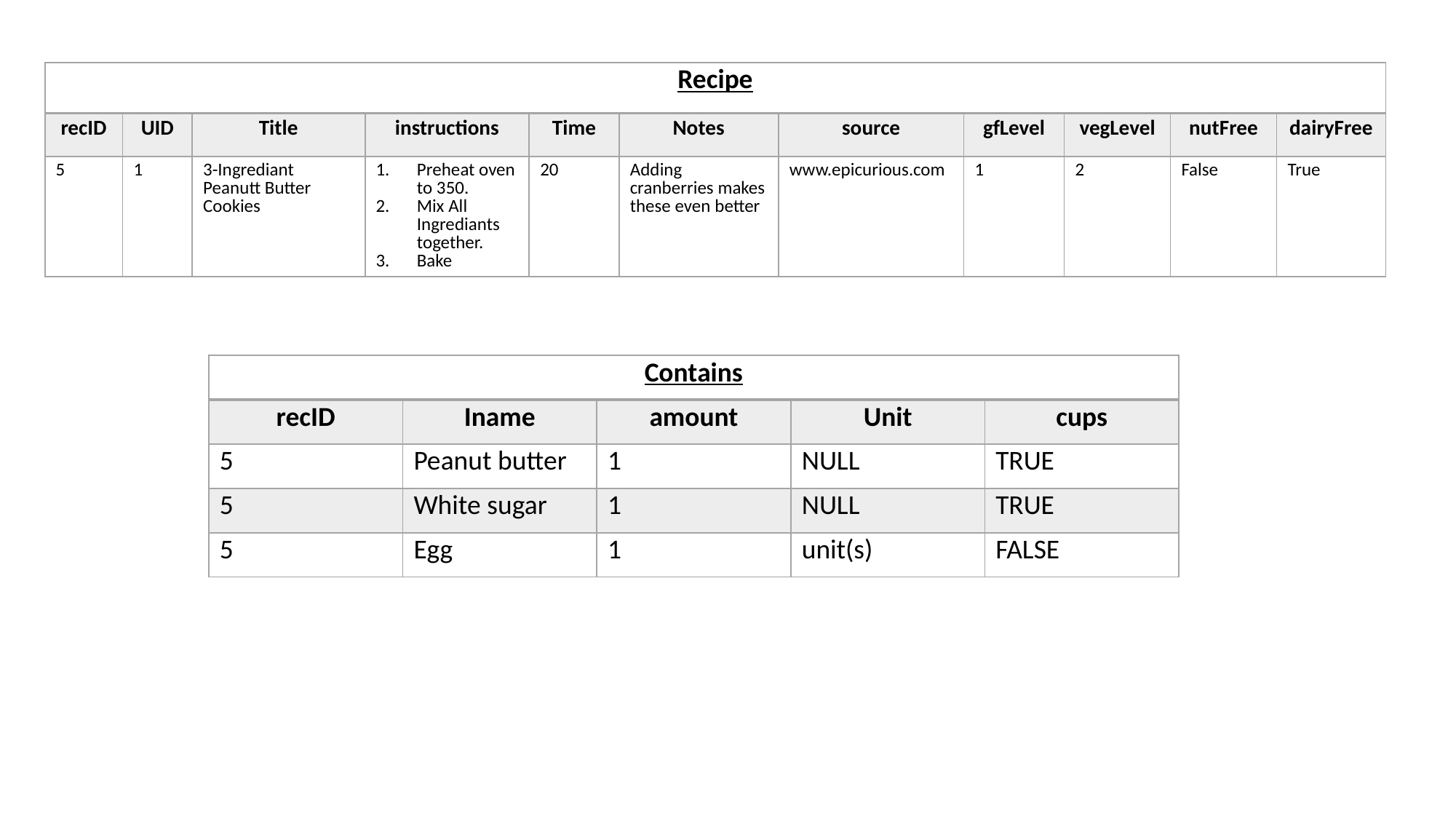

| Recipe |  |  |  |  |  |  |  |  |  |  |
| --- | --- | --- | --- | --- | --- | --- | --- | --- | --- | --- |
| recID | UID | Title | instructions | Time | Notes | source | gfLevel | vegLevel | nutFree | dairyFree |
| 5 | 1 | 3-Ingrediant Peanutt Butter Cookies | Preheat oven to 350. Mix All Ingrediants together. Bake | 20 | Adding cranberries makes these even better | www.epicurious.com | 1 | 2 | False | True |
| Contains |  |  |  |  |
| --- | --- | --- | --- | --- |
| recID | Iname | amount | Unit | cups |
| 5 | Peanut butter | 1 | NULL | TRUE |
| 5 | White sugar | 1 | NULL | TRUE |
| 5 | Egg | 1 | unit(s) | FALSE |